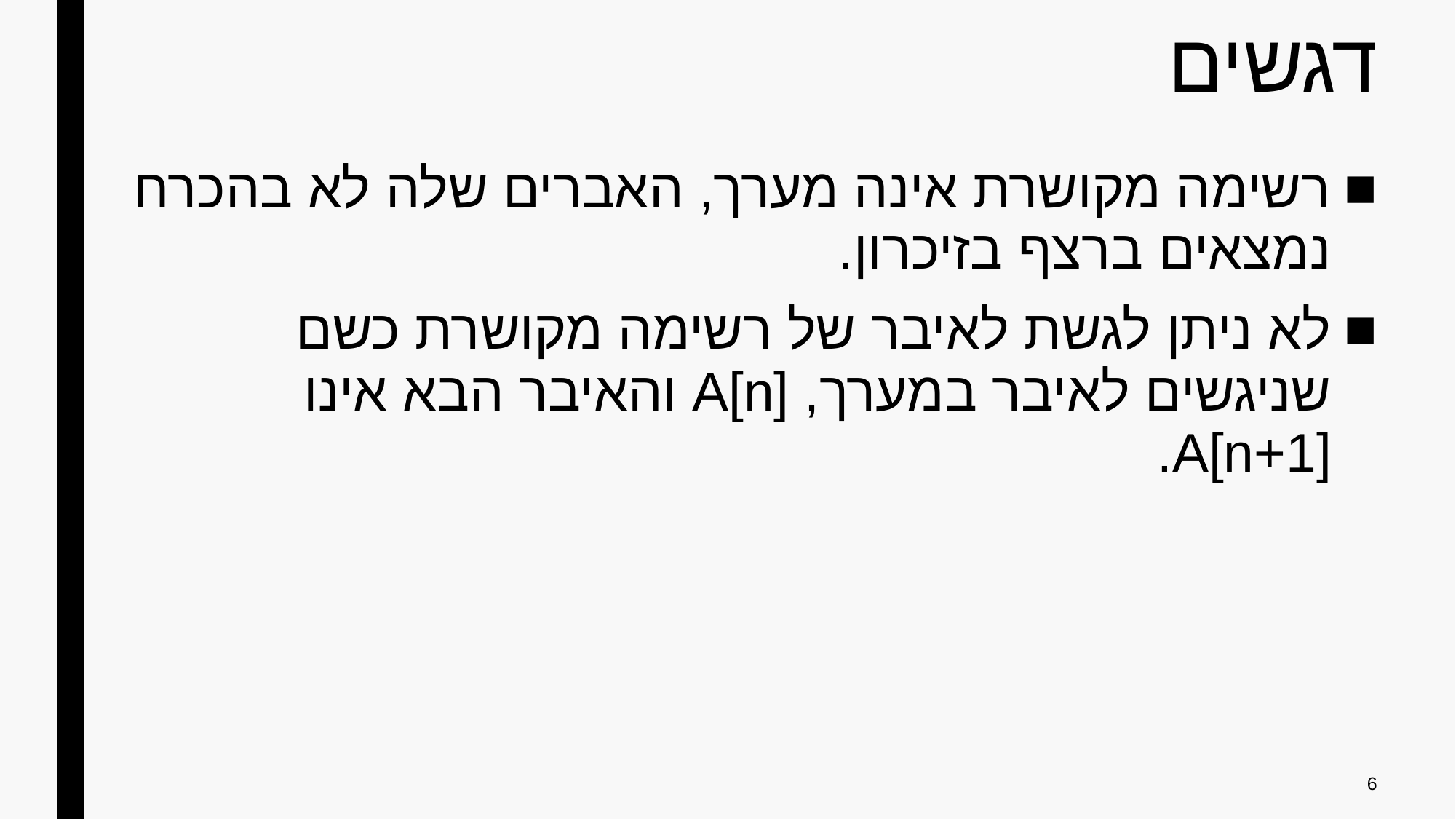

# דגשים
רשימה מקושרת אינה מערך, האברים שלה לא בהכרח נמצאים ברצף בזיכרון.
לא ניתן לגשת לאיבר של רשימה מקושרת כשם שניגשים לאיבר במערך, A[n] והאיבר הבא אינו A[n+1].
6